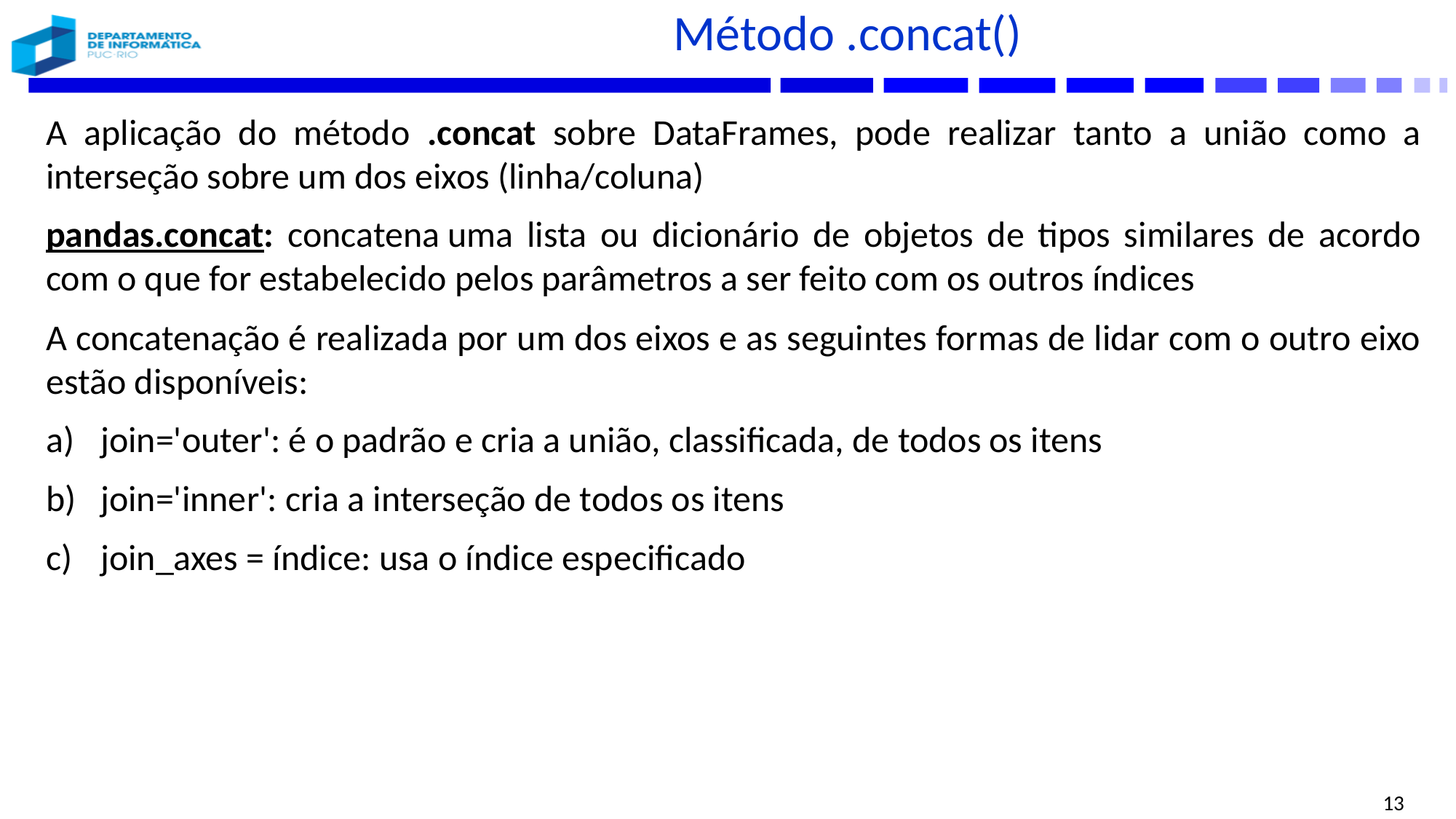

# Método .concat()
A aplicação do método .concat sobre DataFrames, pode realizar tanto a união como a interseção sobre um dos eixos (linha/coluna)
pandas.concat: concatena uma lista ou dicionário de objetos de tipos similares de acordo com o que for estabelecido pelos parâmetros a ser feito com os outros índices
A concatenação é realizada por um dos eixos e as seguintes formas de lidar com o outro eixo estão disponíveis:
join='outer': é o padrão e cria a união, classificada, de todos os itens
join='inner': cria a interseção de todos os itens
join_axes = índice: usa o índice especificado

13